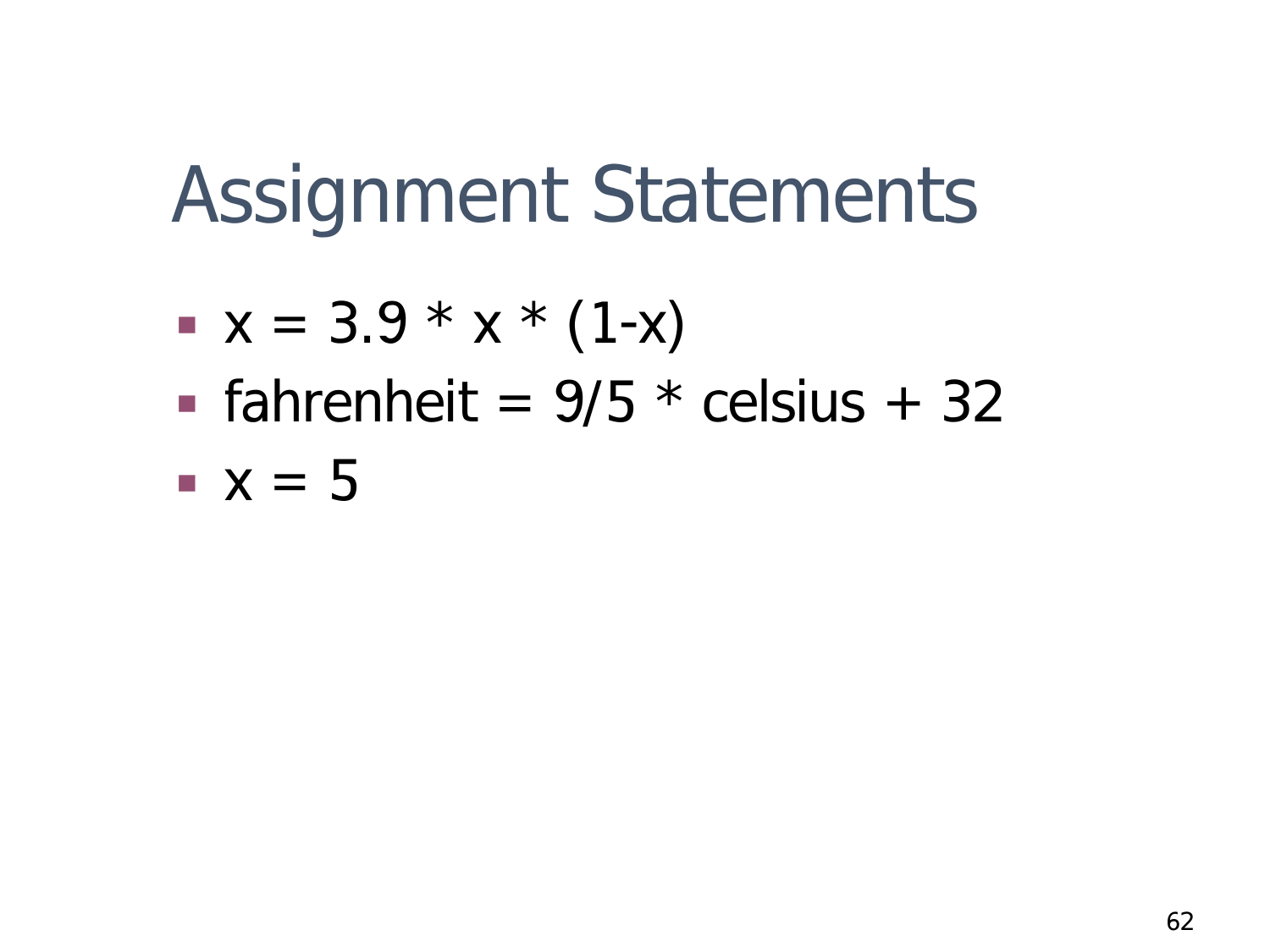

# Assignment Statements
x = 3.9 * x * (1-x)
fahrenheit = 9/5 * celsius + 32
x = 5
62